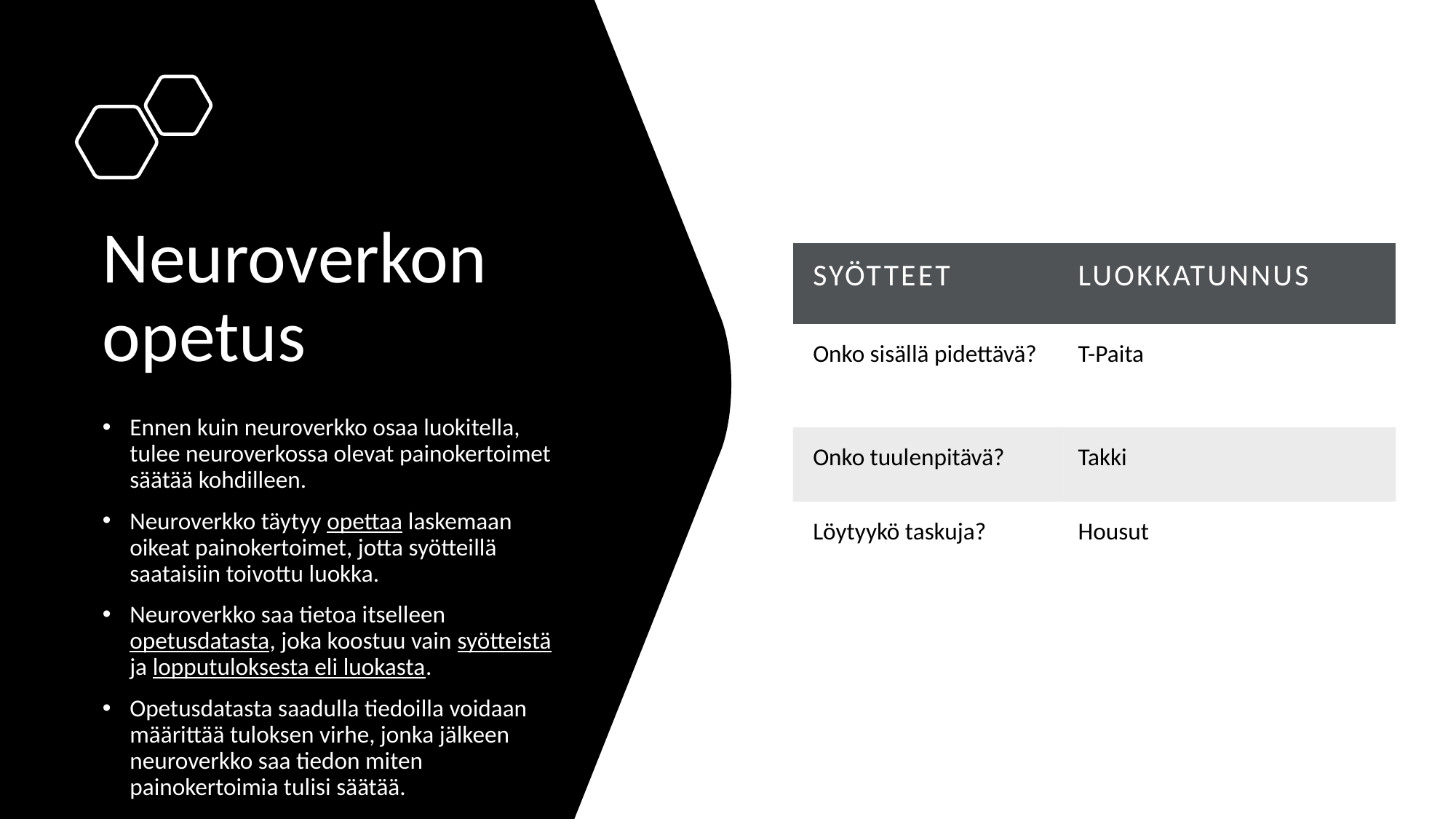

# Neuroverkon opetus
| Syötteet | Luokkatunnus |
| --- | --- |
| Onko sisällä pidettävä? | T-Paita |
| Onko tuulenpitävä? | Takki |
| Löytyykö taskuja? | Housut |
Ennen kuin neuroverkko osaa luokitella, tulee neuroverkossa olevat painokertoimet säätää kohdilleen.
Neuroverkko täytyy opettaa laskemaan oikeat painokertoimet, jotta syötteillä saataisiin toivottu luokka.
Neuroverkko saa tietoa itselleen opetusdatasta, joka koostuu vain syötteistä ja lopputuloksesta eli luokasta.
Opetusdatasta saadulla tiedoilla voidaan määrittää tuloksen virhe, jonka jälkeen neuroverkko saa tiedon miten painokertoimia tulisi säätää.